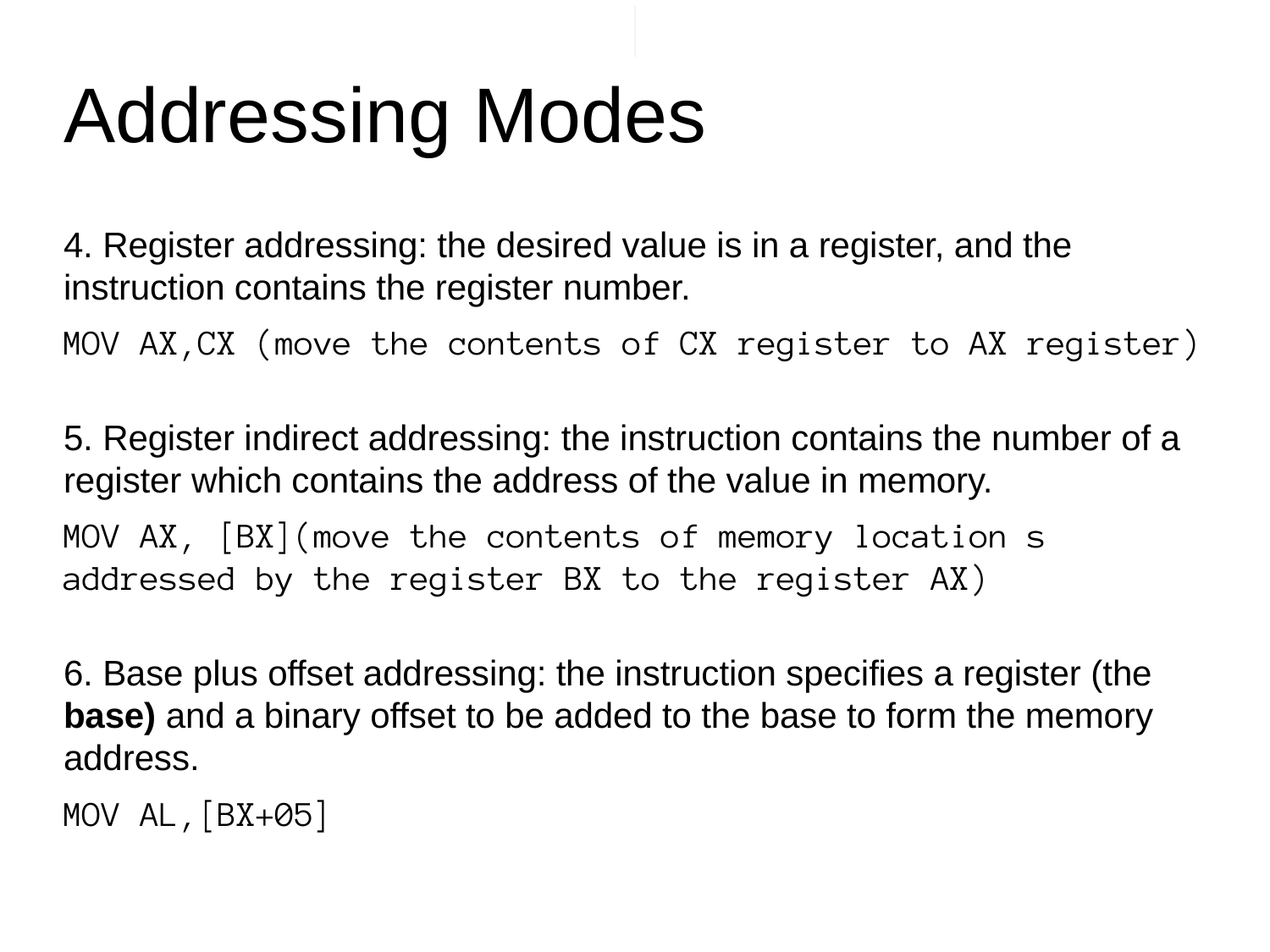

Addressing Modes
4. Register addressing: the desired value is in a register, and the instruction contains the register number.
MOV AX,CX (move the contents of CX register to AX register)

5. Register indirect addressing: the instruction contains the number of a register which contains the address of the value in memory.
MOV AX, [BX](move the contents of memory location s addressed by the register BX to the register AX)

6. Base plus offset addressing: the instruction specifies a register (the base) and a binary offset to be added to the base to form the memory address.
MOV AL,[BX+05]